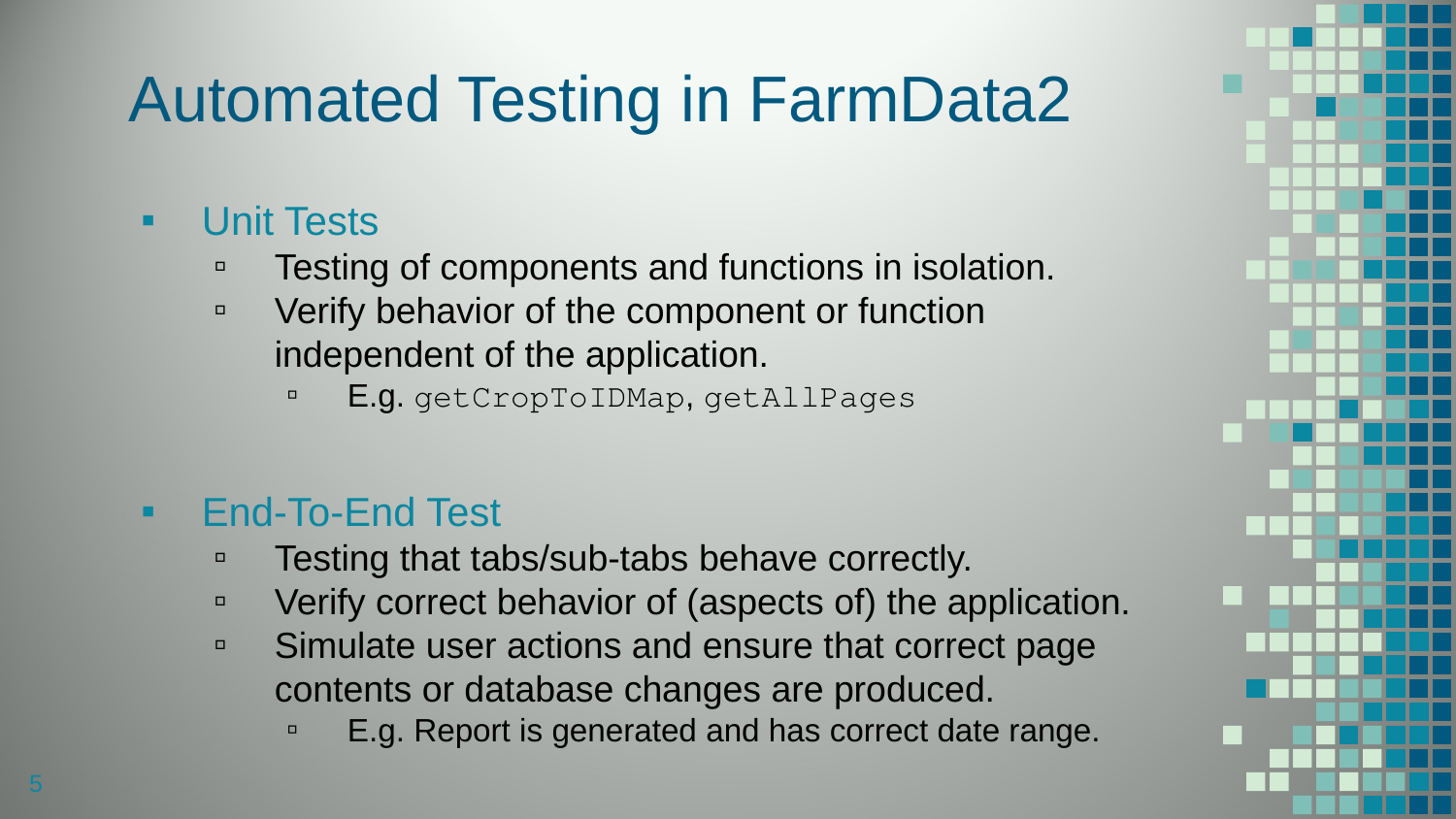

# Automated Testing in FarmData2
Unit Tests
Testing of components and functions in isolation.
Verify behavior of the component or function independent of the application.
E.g. getCropToIDMap, getAllPages

End-To-End Test
Testing that tabs/sub-tabs behave correctly.
Verify correct behavior of (aspects of) the application.
Simulate user actions and ensure that correct page contents or database changes are produced.
E.g. Report is generated and has correct date range.
5